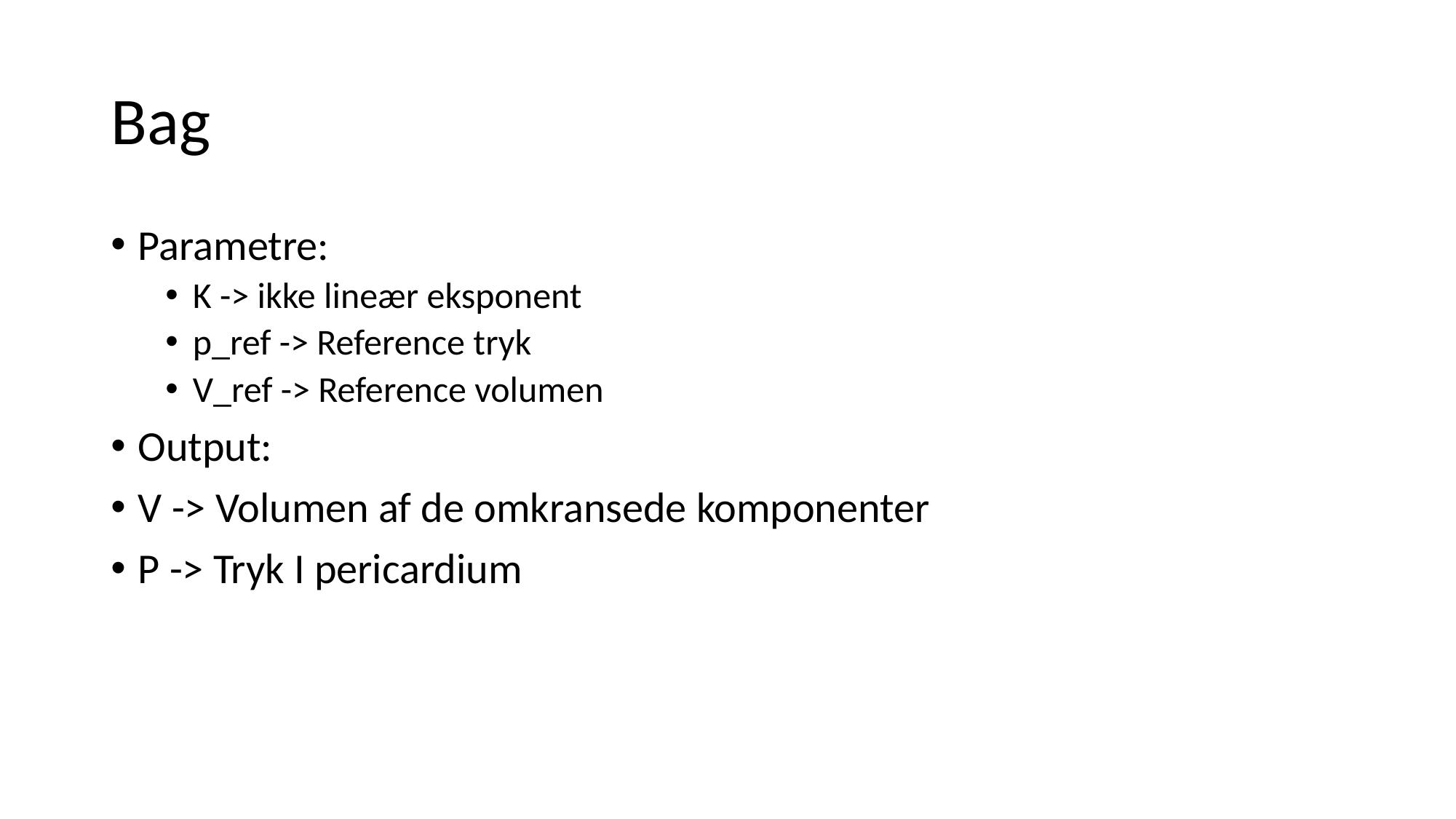

# Bag
Parametre:
K -> ikke lineær eksponent
p_ref -> Reference tryk
V_ref -> Reference volumen
Output:
V -> Volumen af de omkransede komponenter
P -> Tryk I pericardium